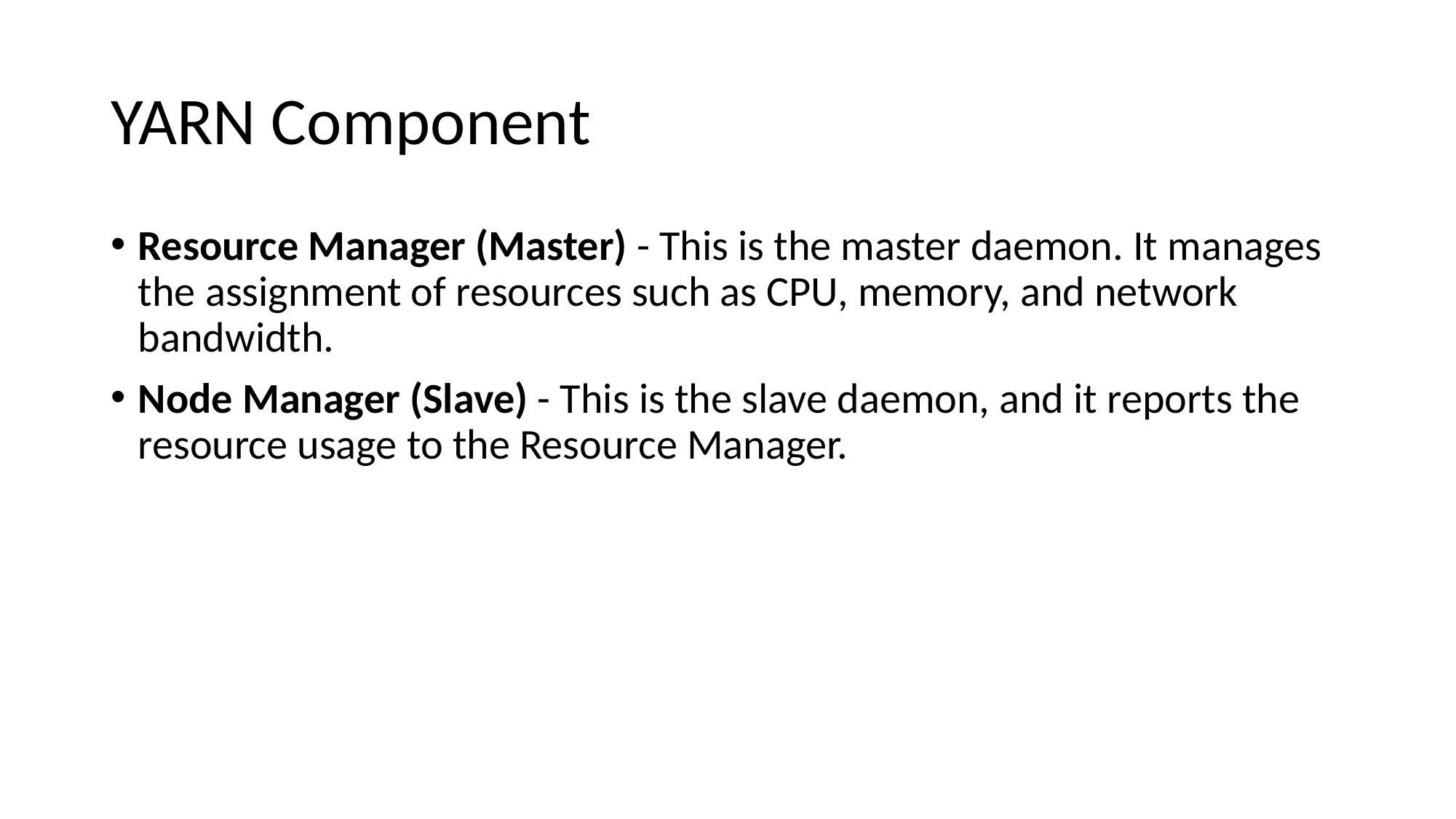

# YARN Component
Resource Manager (Master) - This is the master daemon. It manages the assignment of resources such as CPU, memory, and network bandwidth.
Node Manager (Slave) - This is the slave daemon, and it reports the resource usage to the Resource Manager.